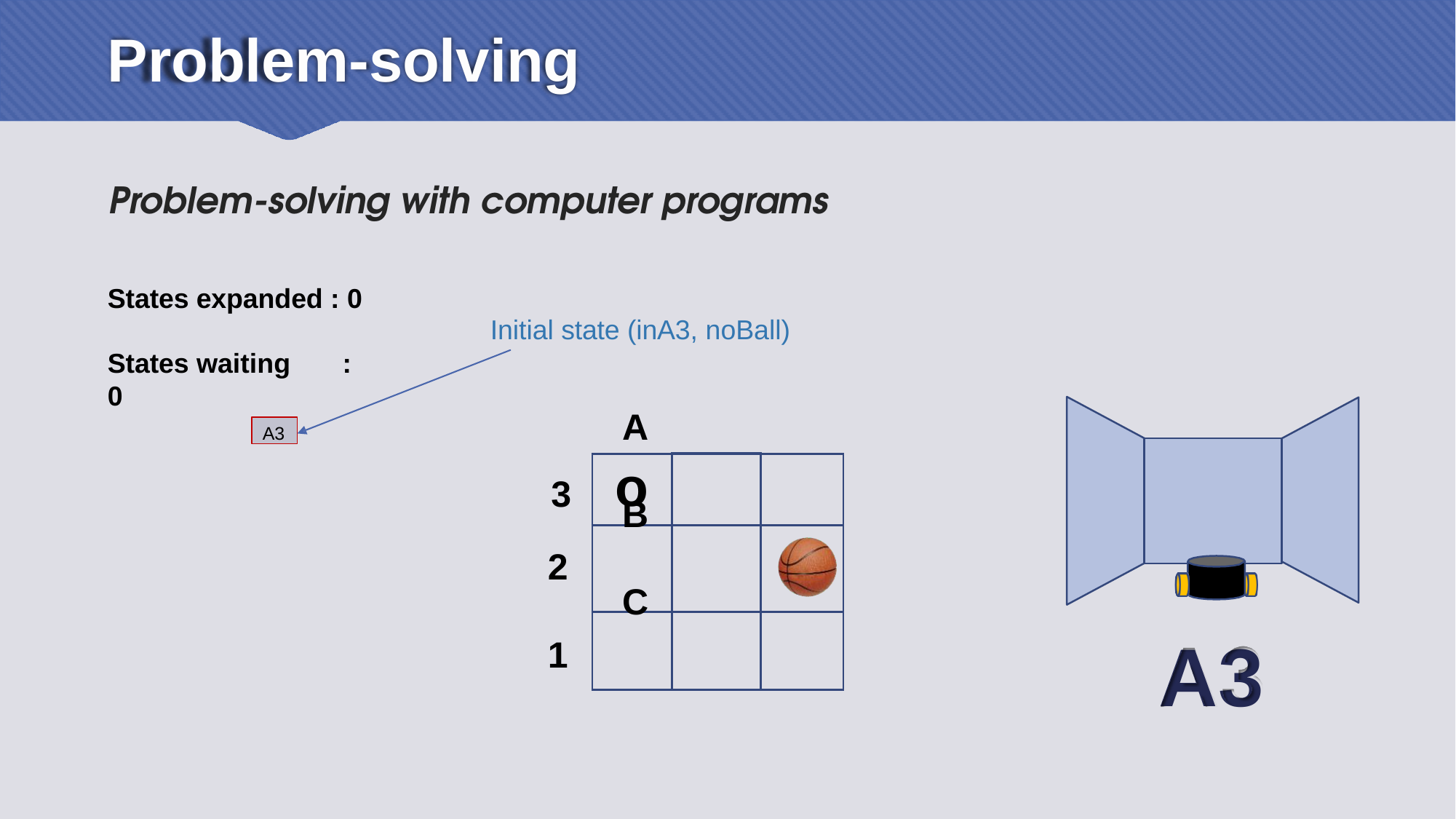

# Problem-solving
Problem-solving with computer programs
States expanded : 0

States waiting	: 0
Initial state (inA3, noBall)

A	B	C

A3
| o |  |  |
| --- | --- | --- |
|  |  |  |
|  |  |  |
3
2

A3
1